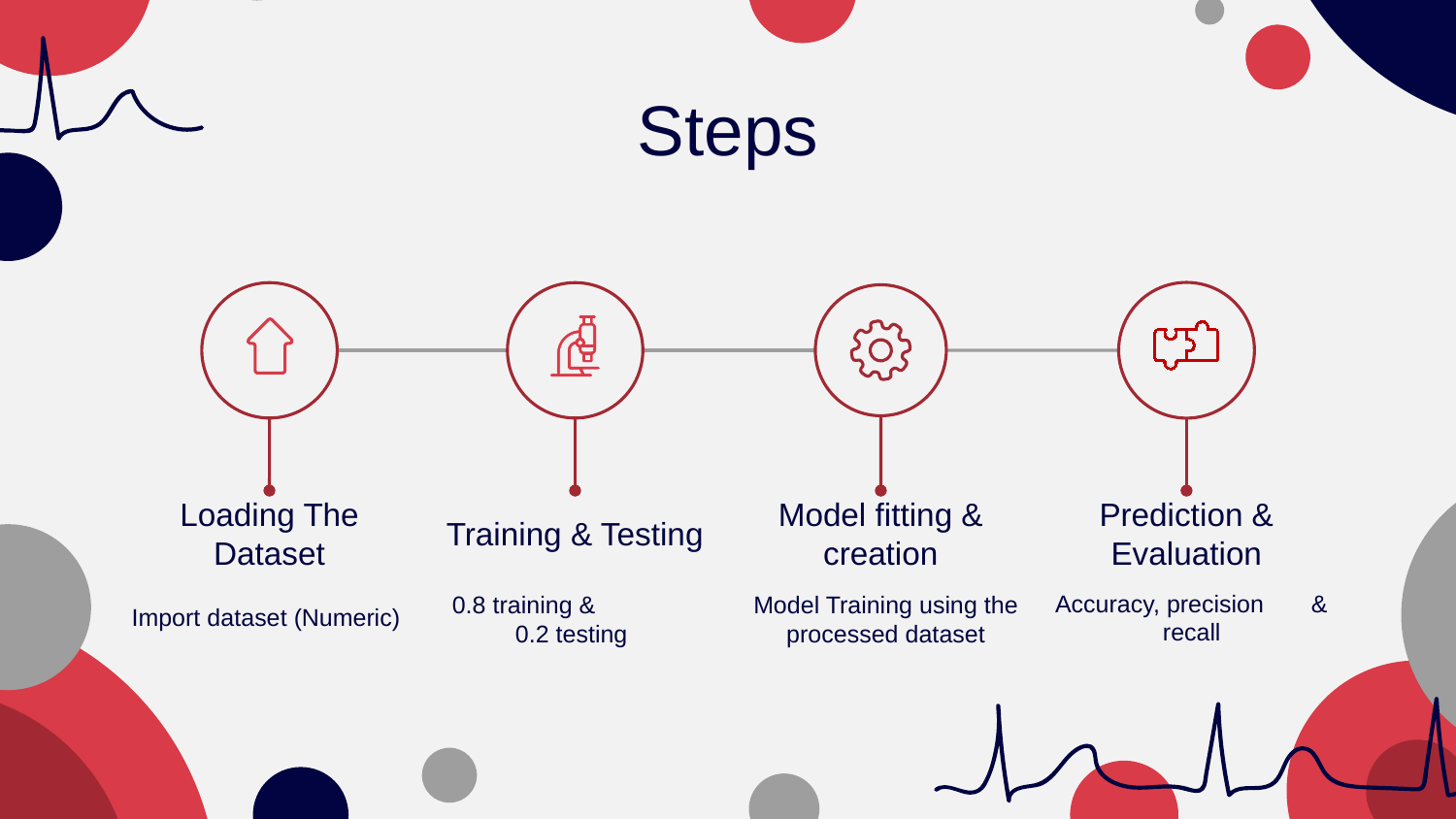

# Steps

Loading The Dataset
Training & Testing
Model fitting & creation
Prediction & Evaluation
Model Training using the processed dataset
Import dataset (Numeric)
0.8 training &                0.2 testing
Accuracy, precision       & recall